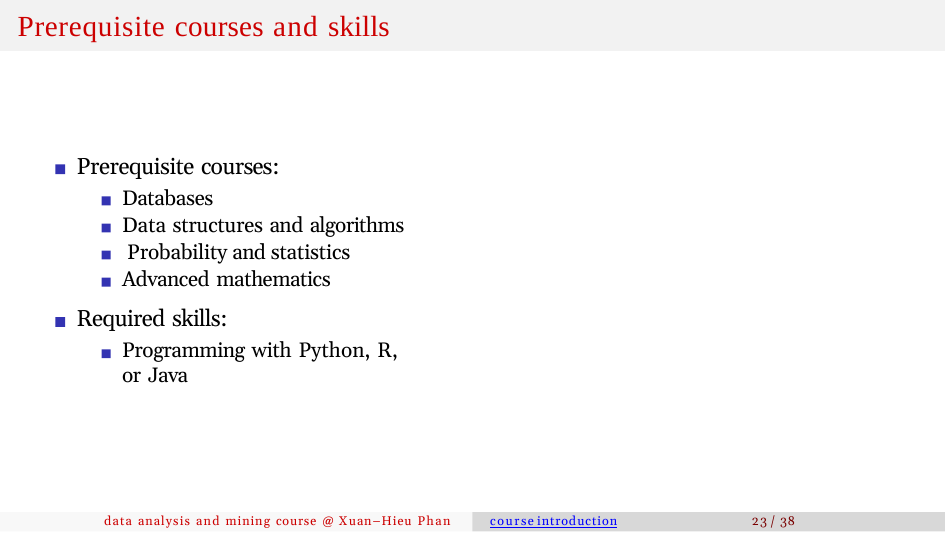

# Prerequisite courses and skills
Prerequisite courses:
Databases
Data structures and algorithms  Probability and statistics  Advanced mathematics
Required skills:
Programming with Python, R, or Java

data analysis and mining course @ Xuan–Hieu Phan
course introduction
23 / 38